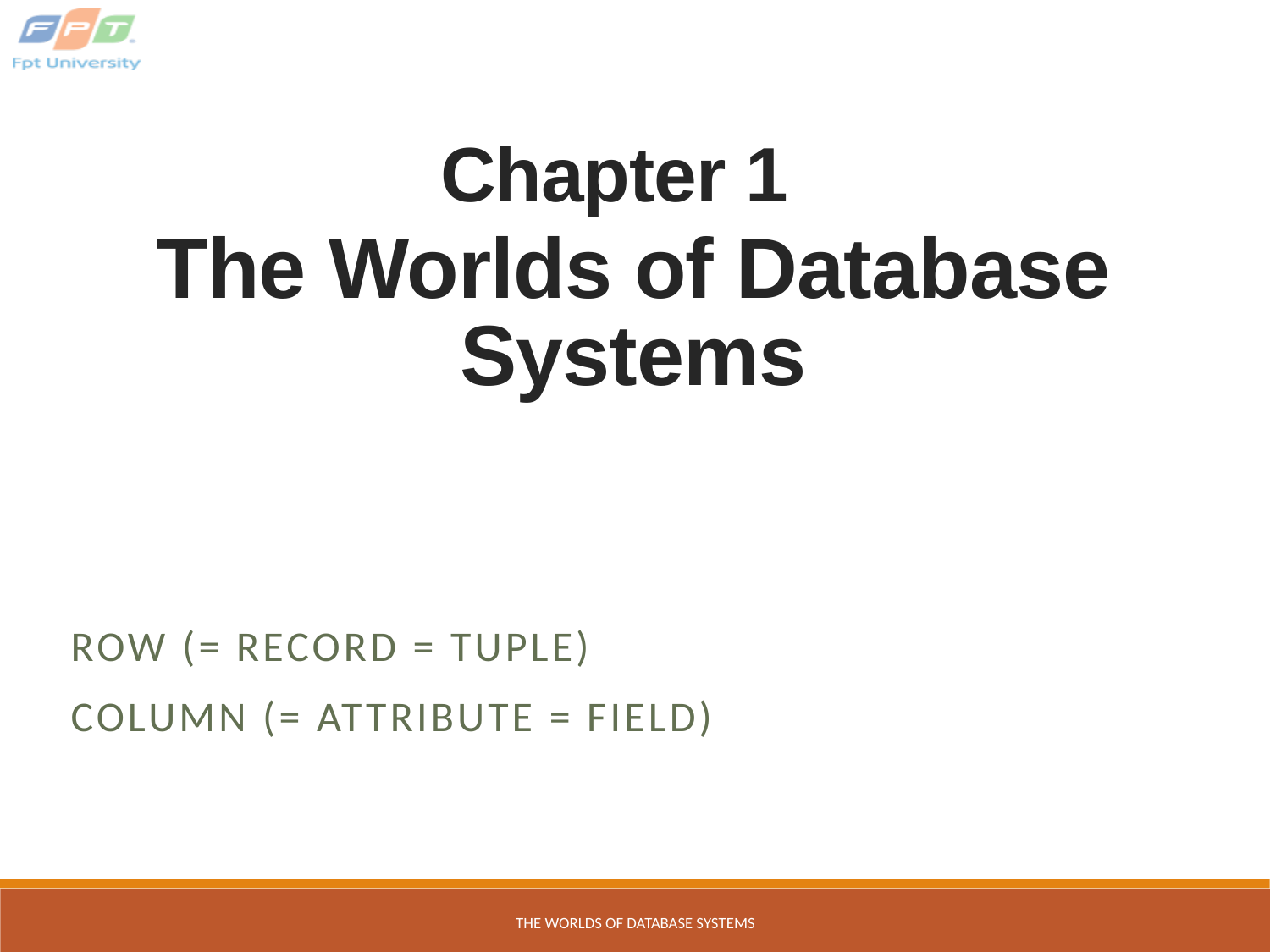

# Chapter 1 The Worlds of Database Systems
Row (= record = Tuple)
Column (= attribute = field)
The Worlds of Database Systems